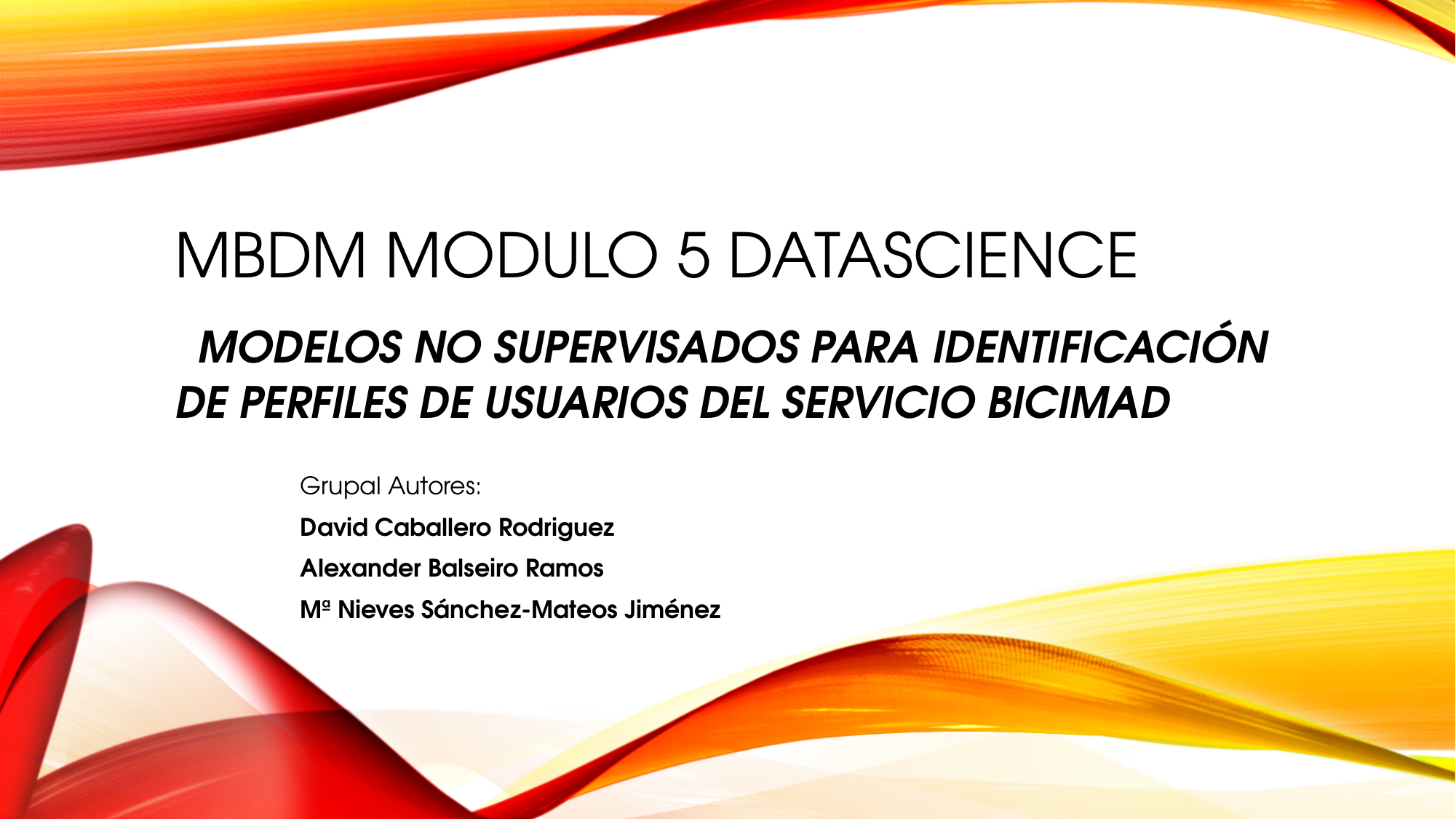

# Mbdm Modulo 5 Datascience Modelos no supervisados para identificación de perfiles de usuarios del servicio BiciMAD
Grupal Autores:
David Caballero Rodriguez
Alexander Balseiro Ramos
Mª Nieves Sánchez-Mateos Jiménez